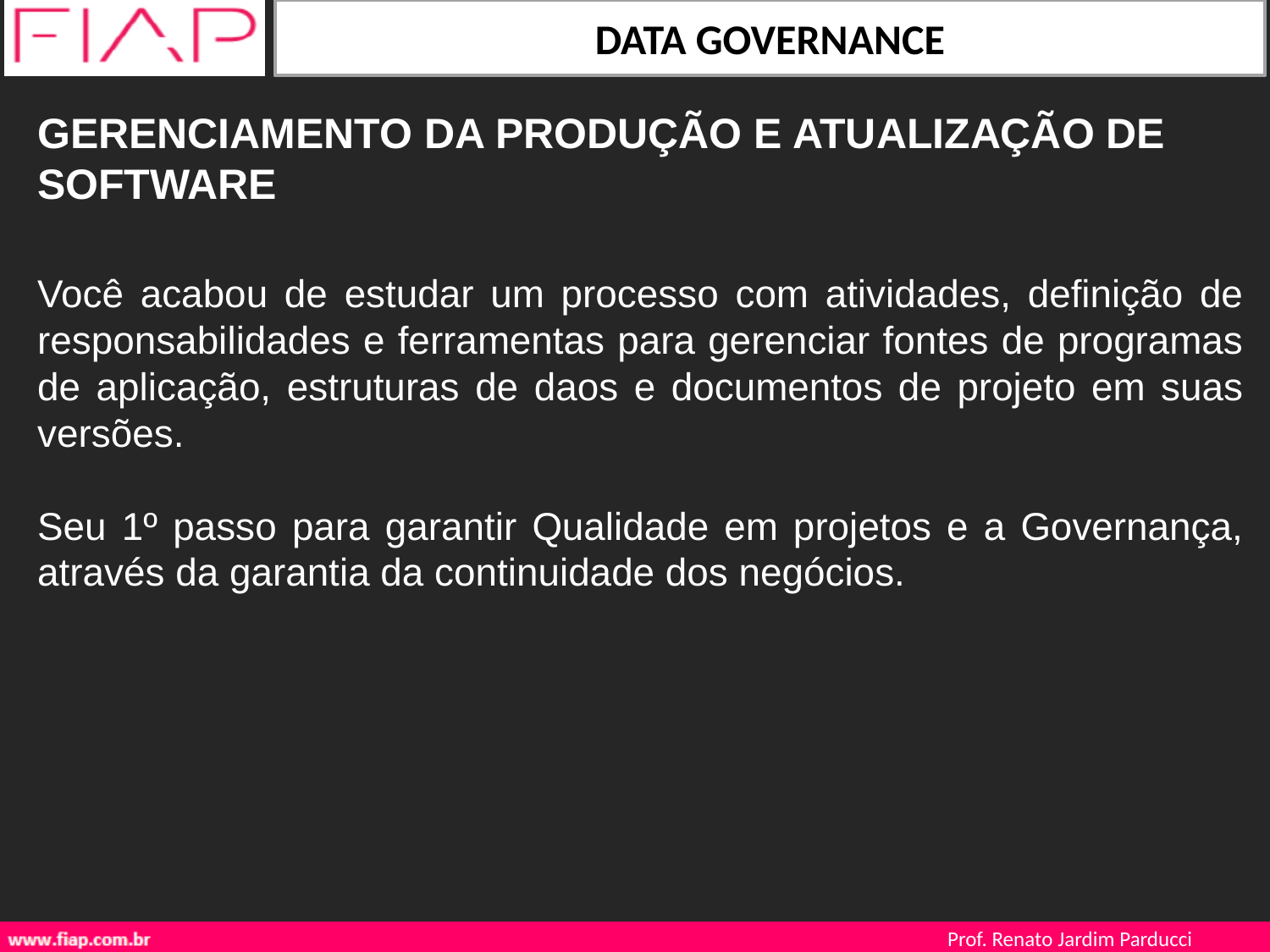

GERENCIAMENTO DA PRODUÇÃO E ATUALIZAÇÃO DE SOFTWARE
Você acabou de estudar um processo com atividades, definição de responsabilidades e ferramentas para gerenciar fontes de programas de aplicação, estruturas de daos e documentos de projeto em suas versões.

Seu 1º passo para garantir Qualidade em projetos e a Governança, através da garantia da continuidade dos negócios.